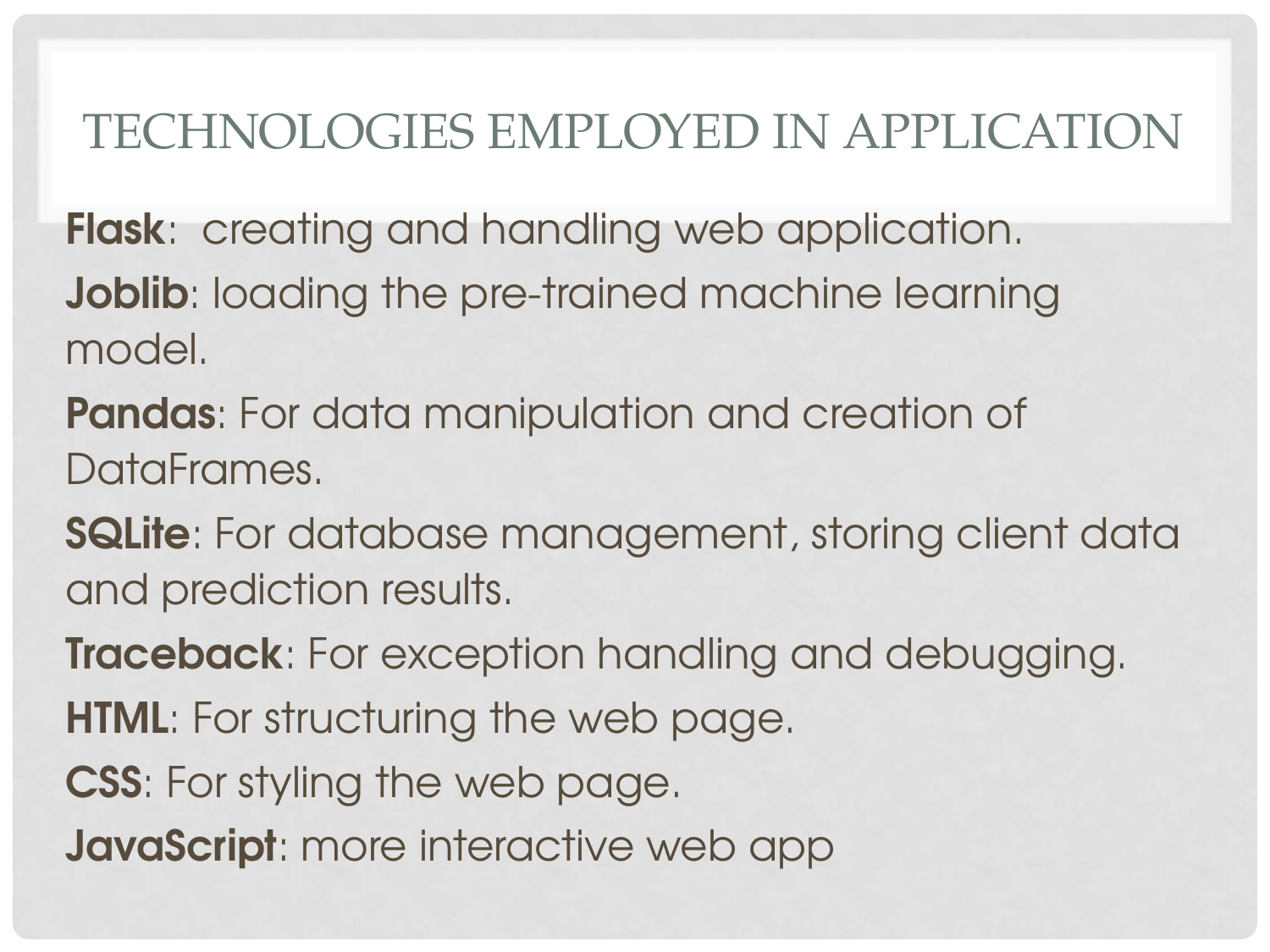

# Technologies Employed in Application
Flask:  creating and handling web application.
Joblib: loading the pre-trained machine learning model.
Pandas: For data manipulation and creation of DataFrames.
SQLite: For database management, storing client data and prediction results.
Traceback: For exception handling and debugging.
HTML: For structuring the web page.
CSS: For styling the web page.
JavaScript: more interactive web app